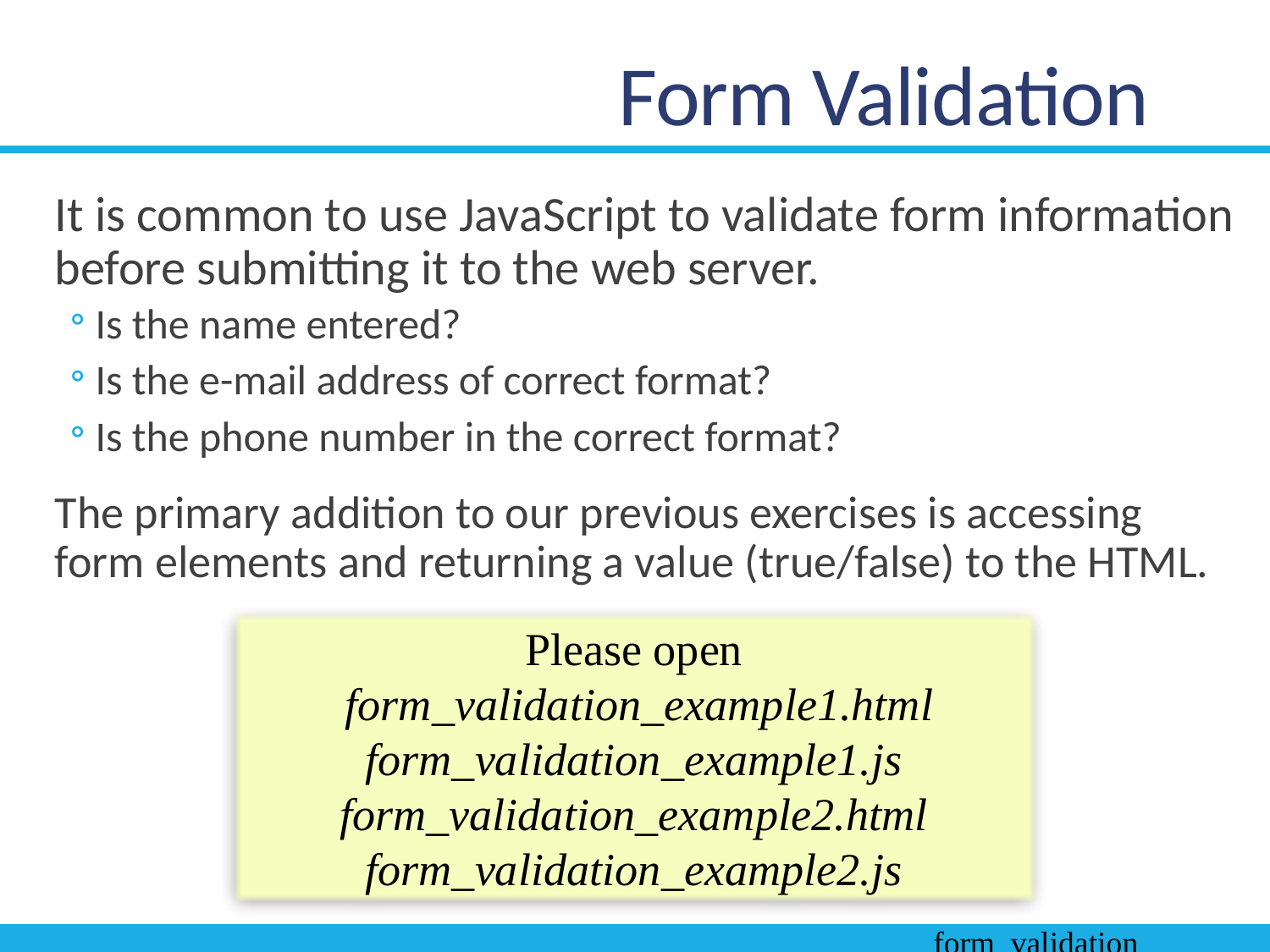

# Form Validation
It is common to use JavaScript to validate form information before submitting it to the web server.
Is the name entered?
Is the e-mail address of correct format?
Is the phone number in the correct format?
The primary addition to our previous exercises is accessing form elements and returning a value (true/false) to the HTML.
Please open
 form_validation_example1.html
form_validation_example1.js
form_validation_example2.html
form_validation_example2.js
form_validation